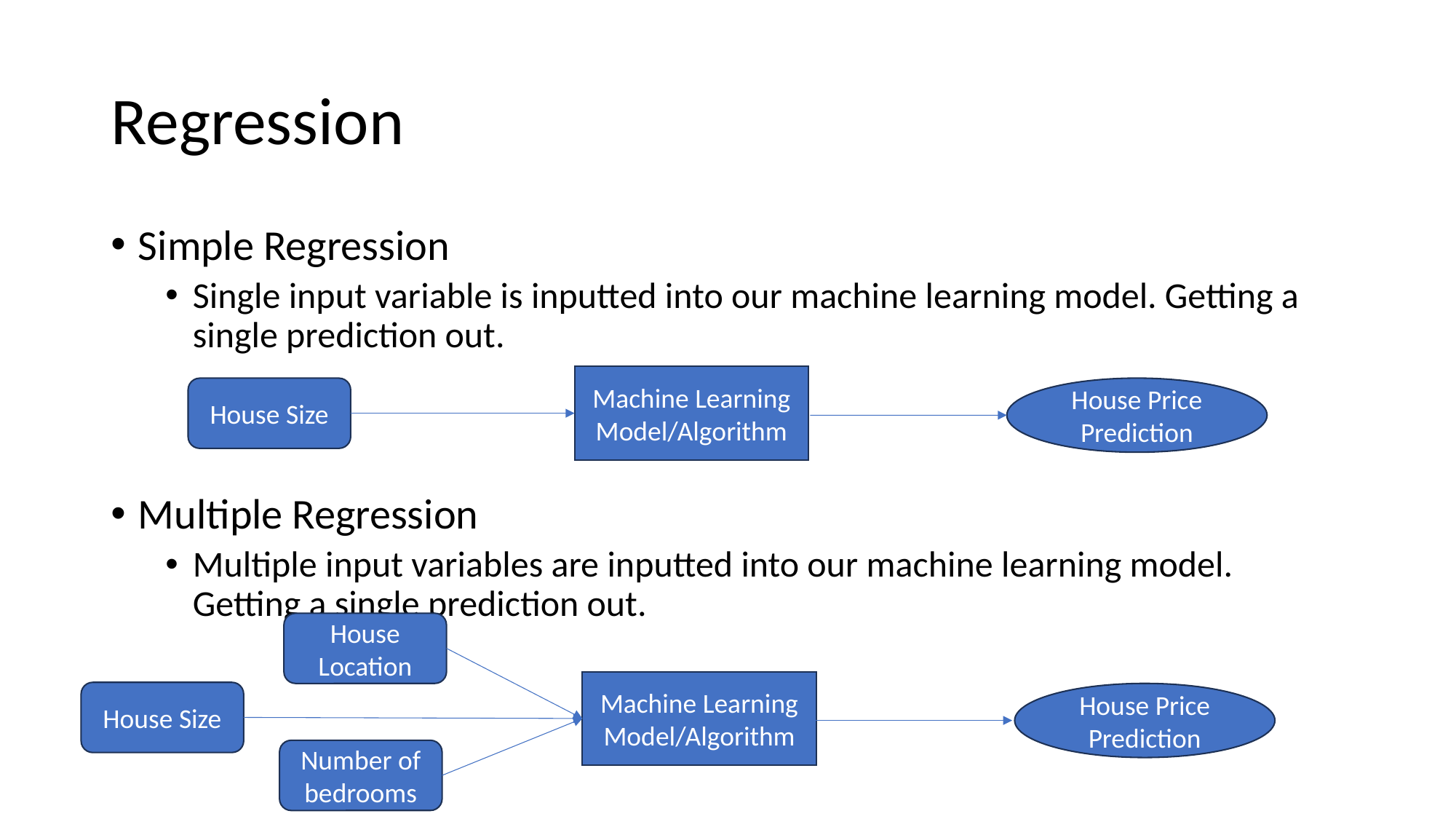

# Regression
Simple Regression
Single input variable is inputted into our machine learning model. Getting a single prediction out.

Multiple Regression
Multiple input variables are inputted into our machine learning model. Getting a single prediction out.

Machine Learning Model/Algorithm
House Size
House Price Prediction
House Location
Machine Learning Model/Algorithm
House Size
House Price Prediction
Number of bedrooms